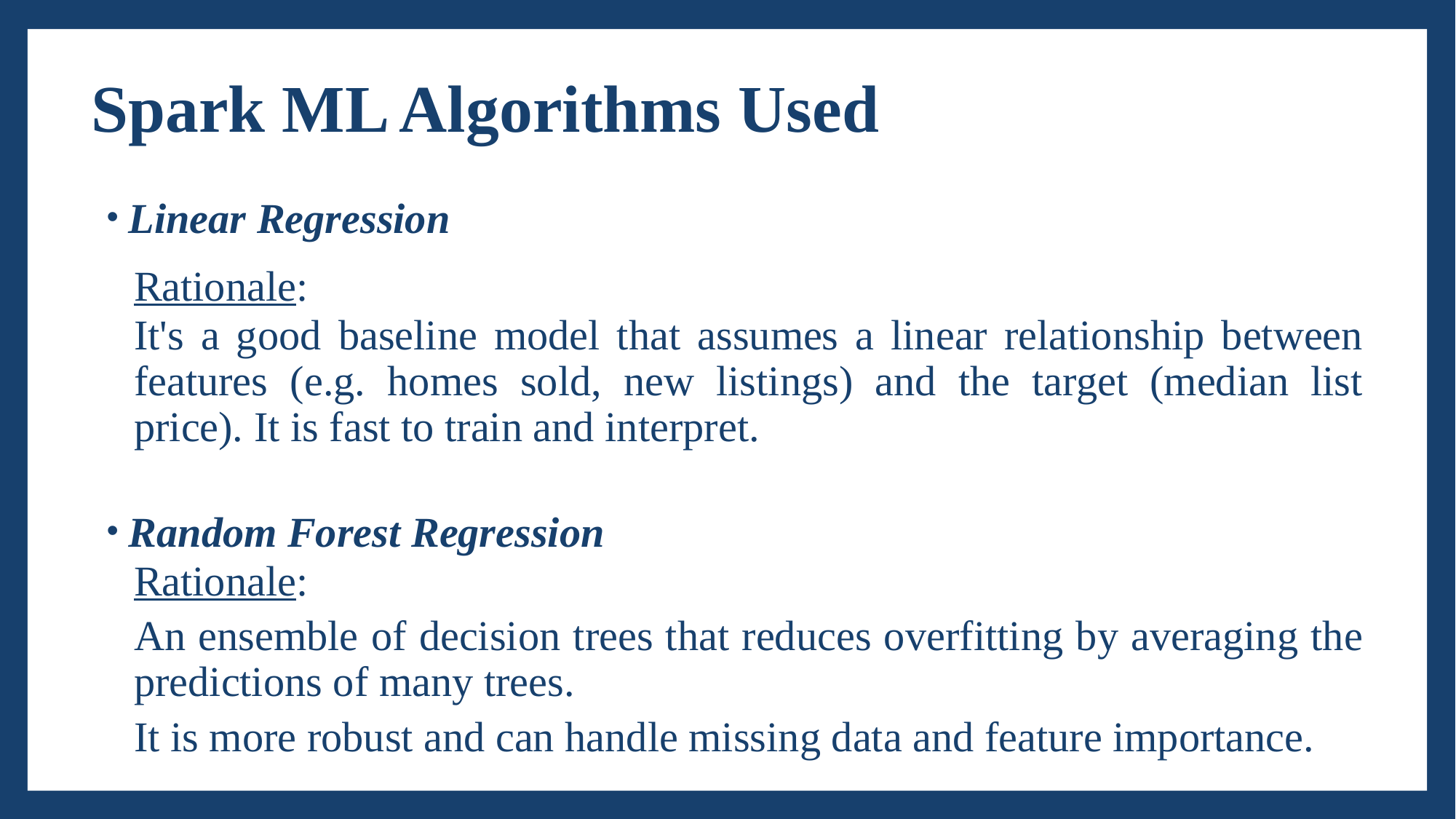

# Spark ML Algorithms Used
Linear Regression

Rationale:
It's a good baseline model that assumes a linear relationship between features (e.g. homes sold, new listings) and the target (median list price). It is fast to train and interpret.

Random Forest Regression
Rationale:
An ensemble of decision trees that reduces overfitting by averaging the predictions of many trees.
It is more robust and can handle missing data and feature importance.